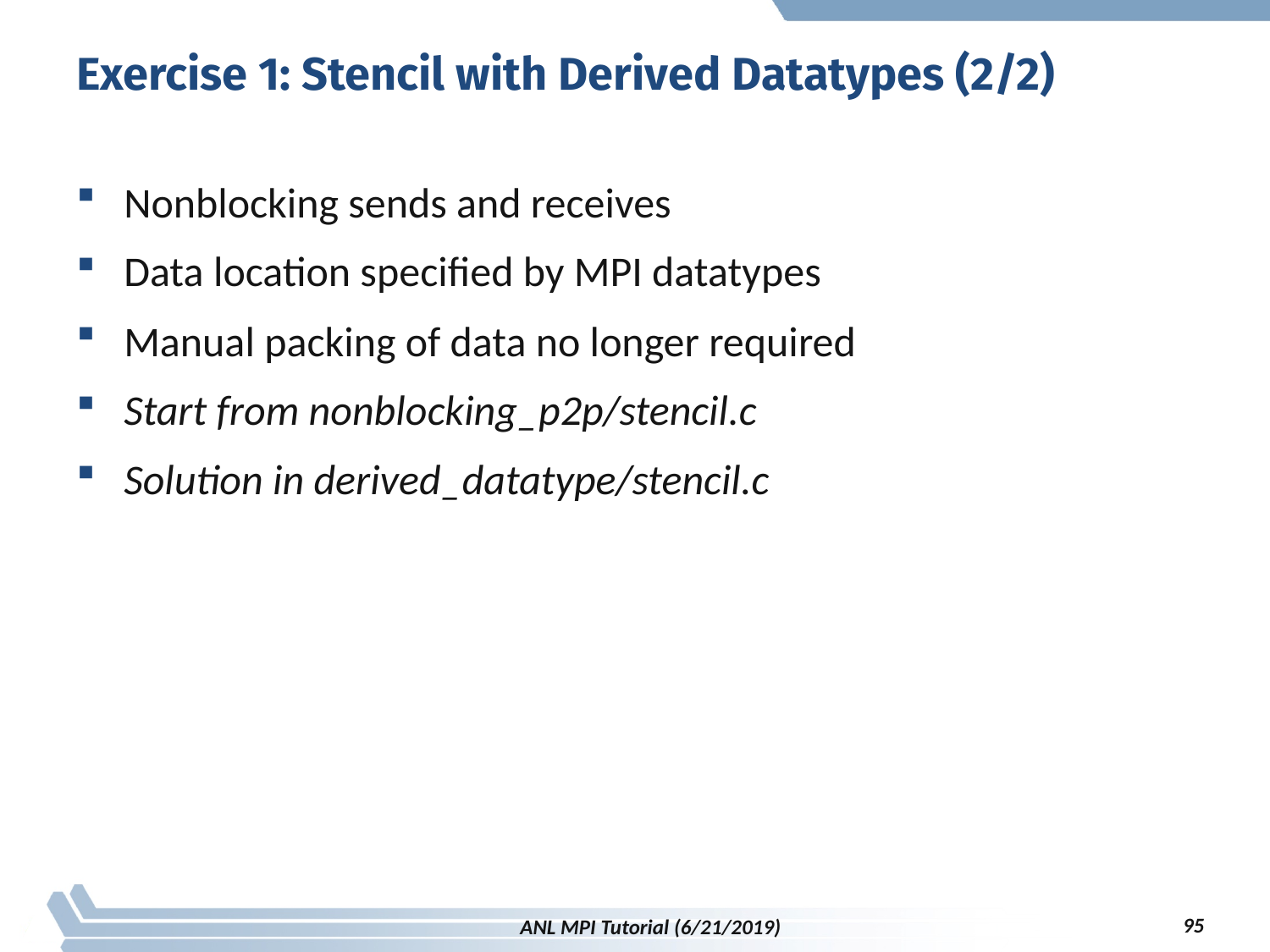

# Exercise 1: Stencil with Derived Datatypes (2/2)
Nonblocking sends and receives
Data location specified by MPI datatypes
Manual packing of data no longer required
Start from nonblocking_p2p/stencil.c
Solution in derived_datatype/stencil.c
95
ANL MPI Tutorial (6/21/2019)